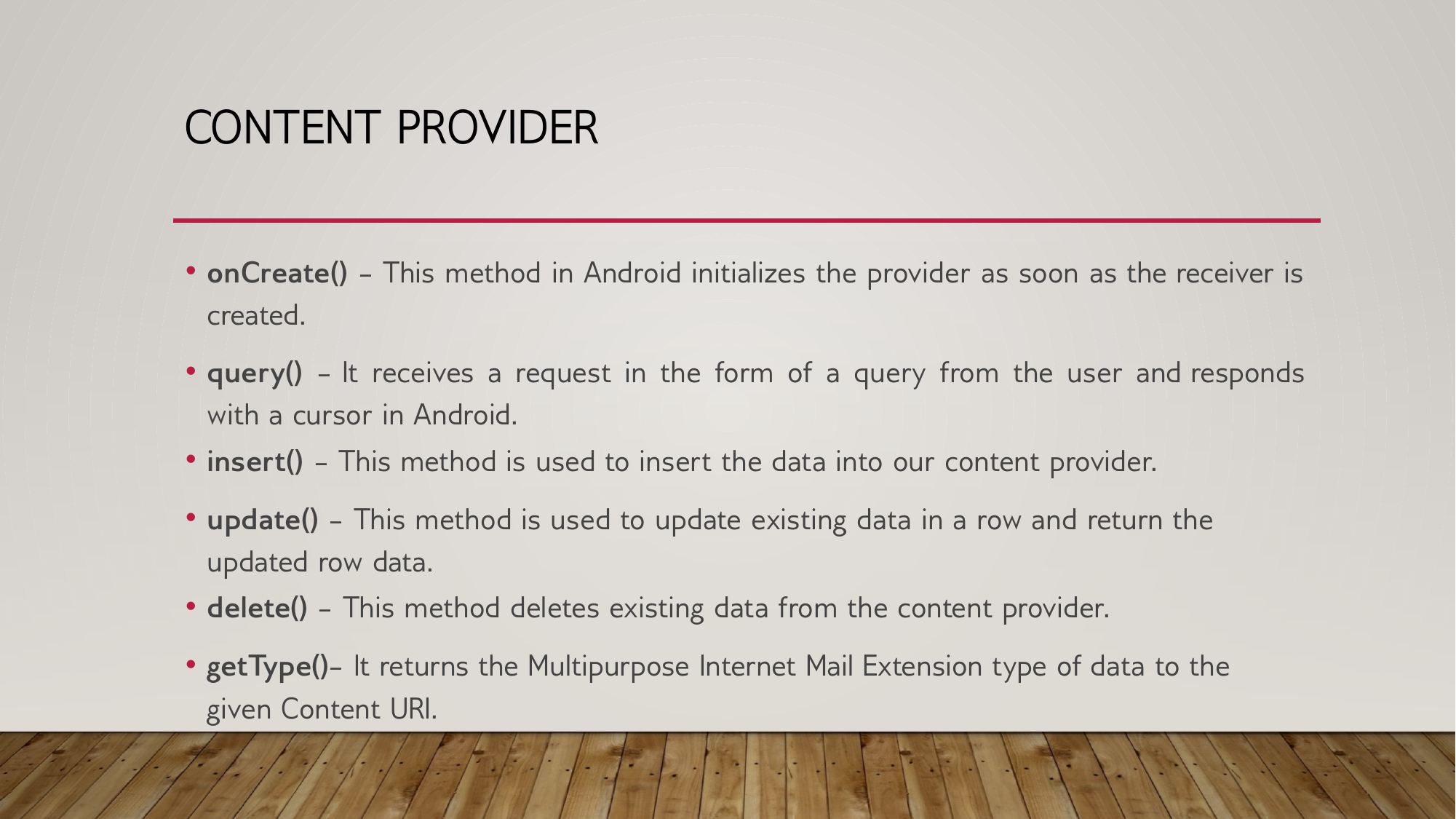

# Content Provider
onCreate() – This method in Android initializes the provider as soon as the receiver is created.
query() – It receives a request in the form of a query from the user and responds with a cursor in Android.
insert() – This method is used to insert the data into our content provider.
update() – This method is used to update existing data in a row and return the updated row data.
delete() – This method deletes existing data from the content provider.
getType()– It returns the Multipurpose Internet Mail Extension type of data to the given Content URI.